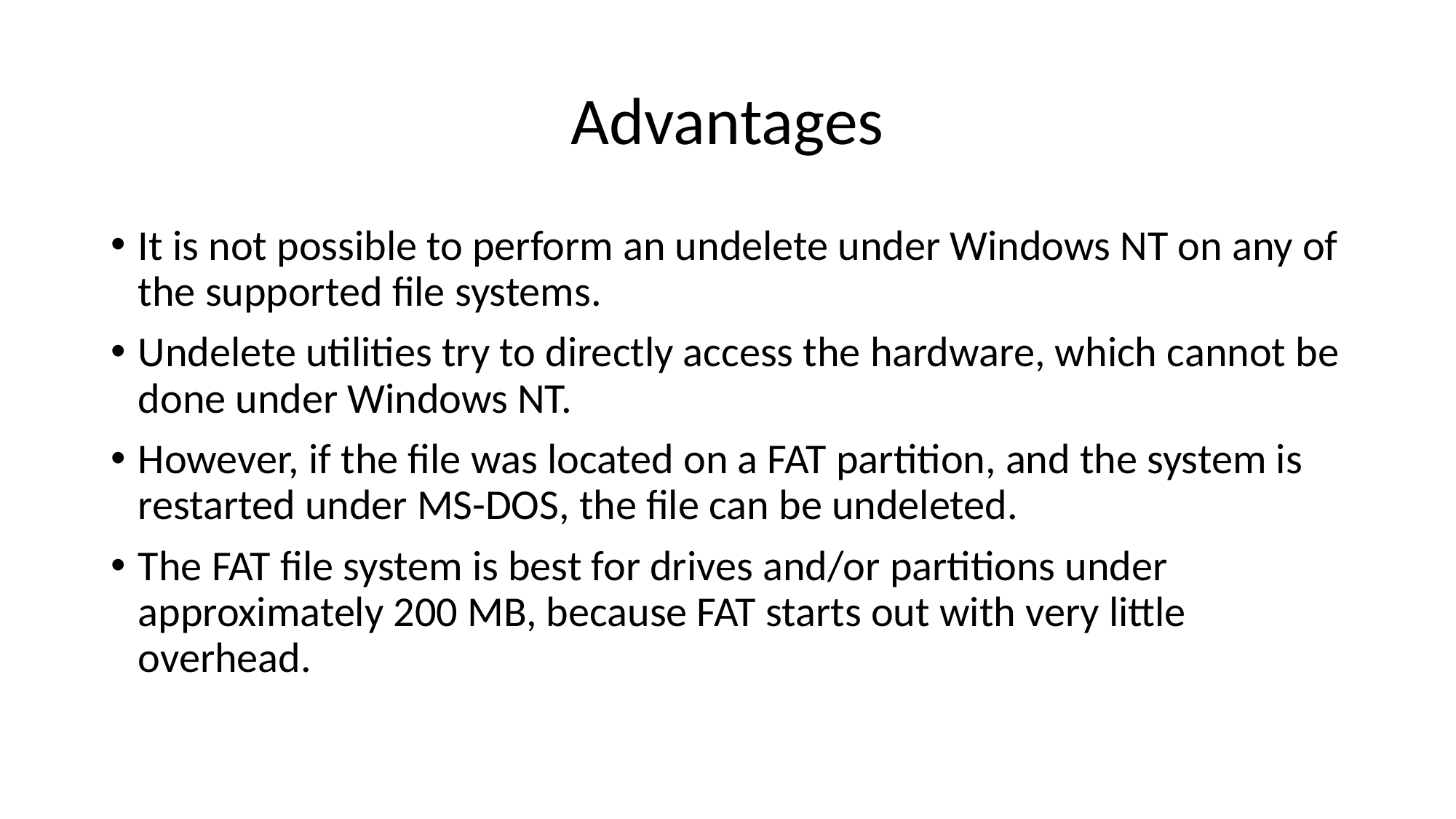

# Advantages
It is not possible to perform an undelete under Windows NT on any of the supported file systems.
Undelete utilities try to directly access the hardware, which cannot be done under Windows NT.
However, if the file was located on a FAT partition, and the system is restarted under MS-DOS, the file can be undeleted.
The FAT file system is best for drives and/or partitions under approximately 200 MB, because FAT starts out with very little overhead.